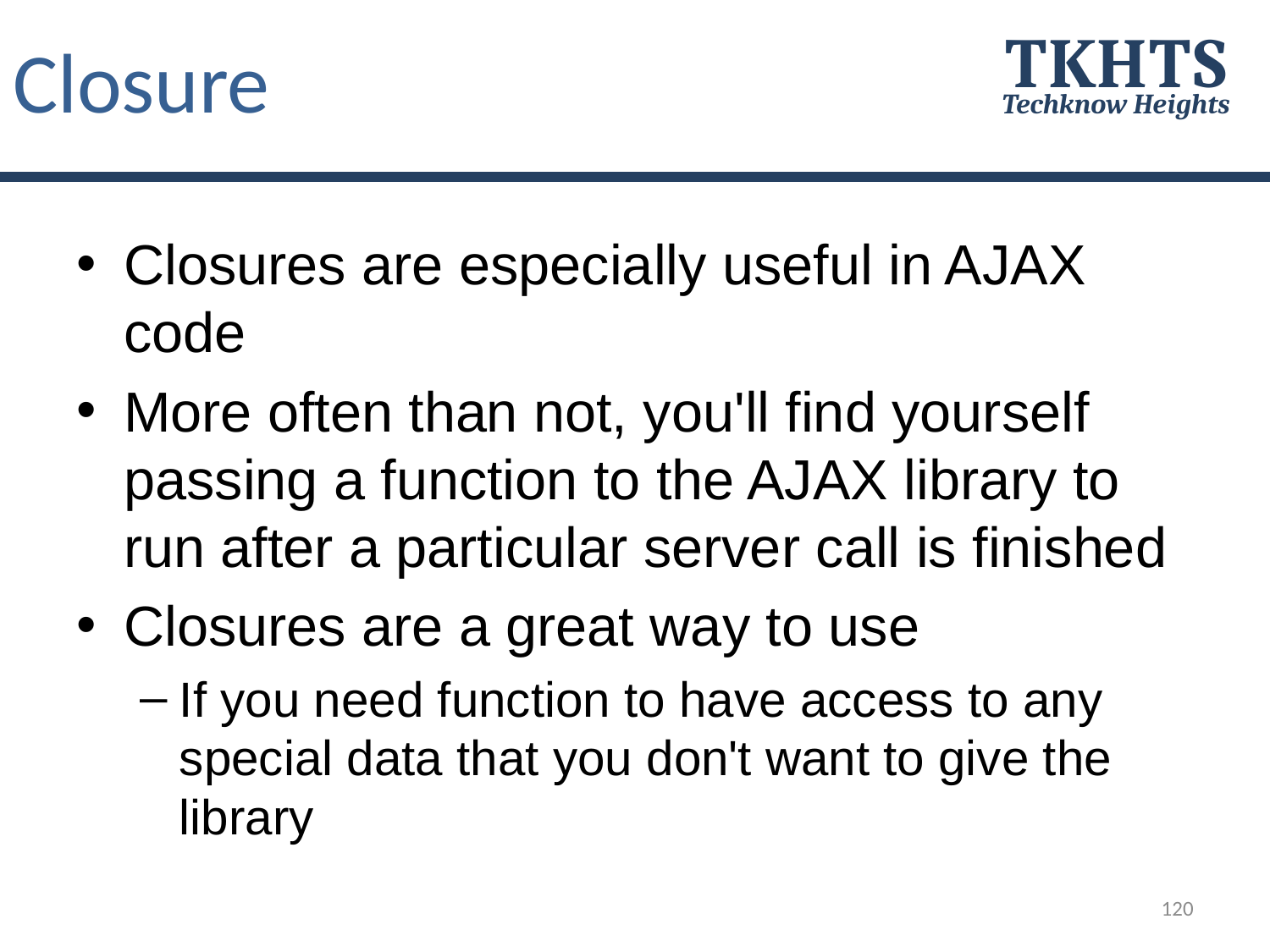

# Closure
TKHTS
Techknow Heights

Closures are especially useful in AJAX code
More often than not, you'll find yourself passing a function to the AJAX library to run after a particular server call is finished
Closures are a great way to use
If you need function to have access to any special data that you don't want to give the library
120